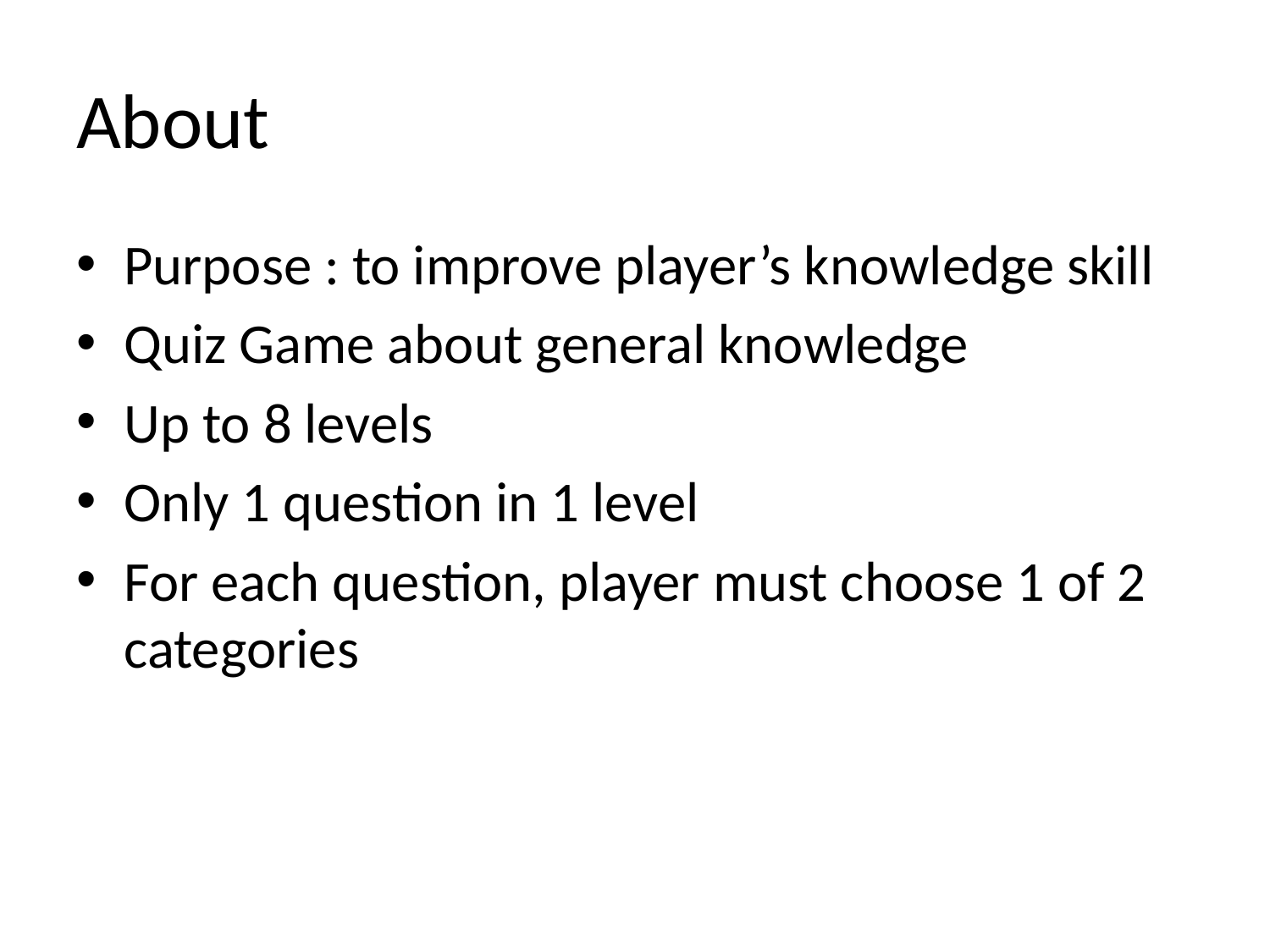

# About
Purpose : to improve player’s knowledge skill
Quiz Game about general knowledge
Up to 8 levels
Only 1 question in 1 level
For each question, player must choose 1 of 2 categories